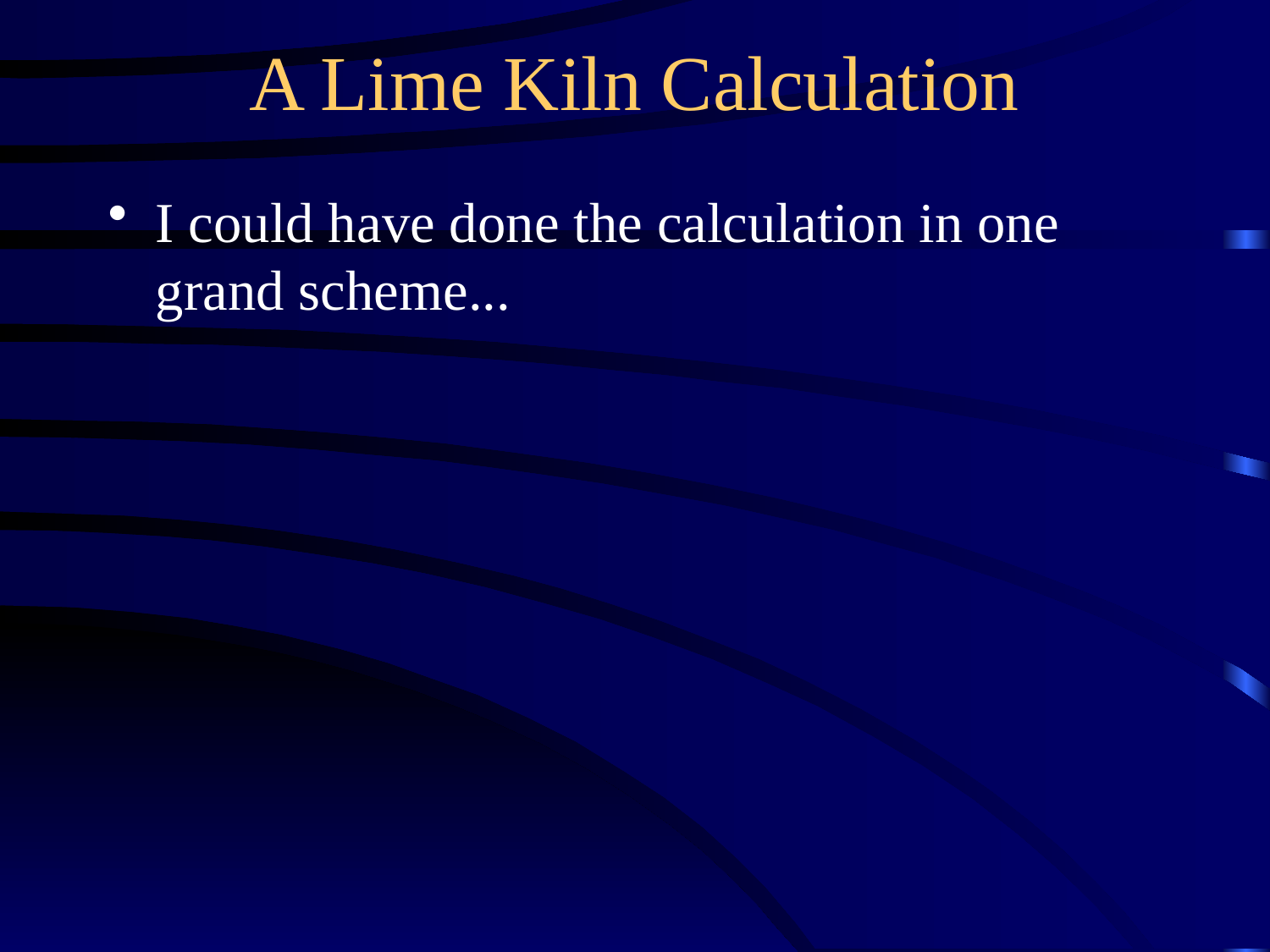

A Lime Kiln Calculation
I could have done the calculation in one grand scheme...